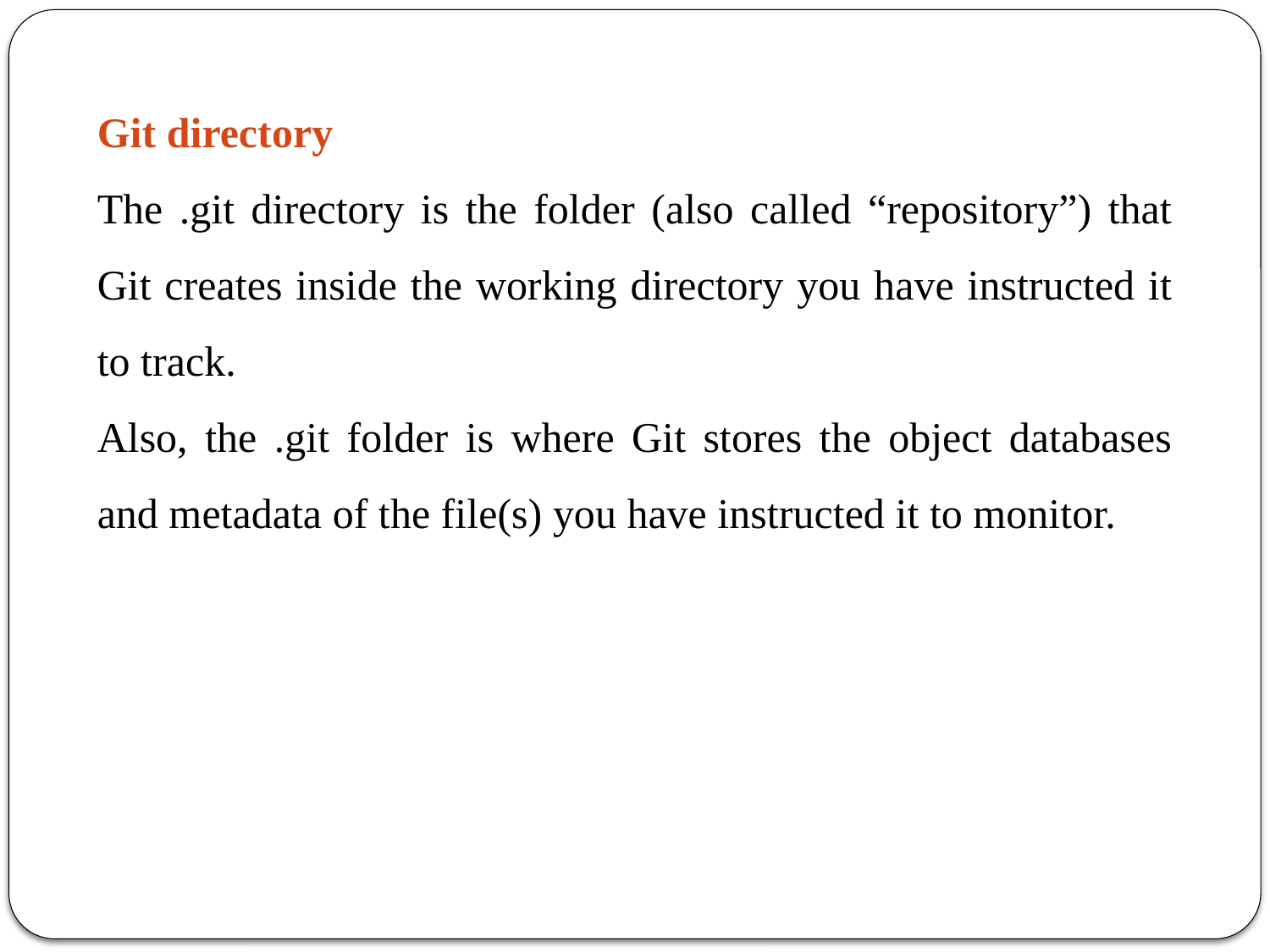

Git directory
The .git directory is the folder (also called “repository”) that Git creates inside the working directory you have instructed it to track.
Also, the .git folder is where Git stores the object databases and metadata of the file(s) you have instructed it to monitor.